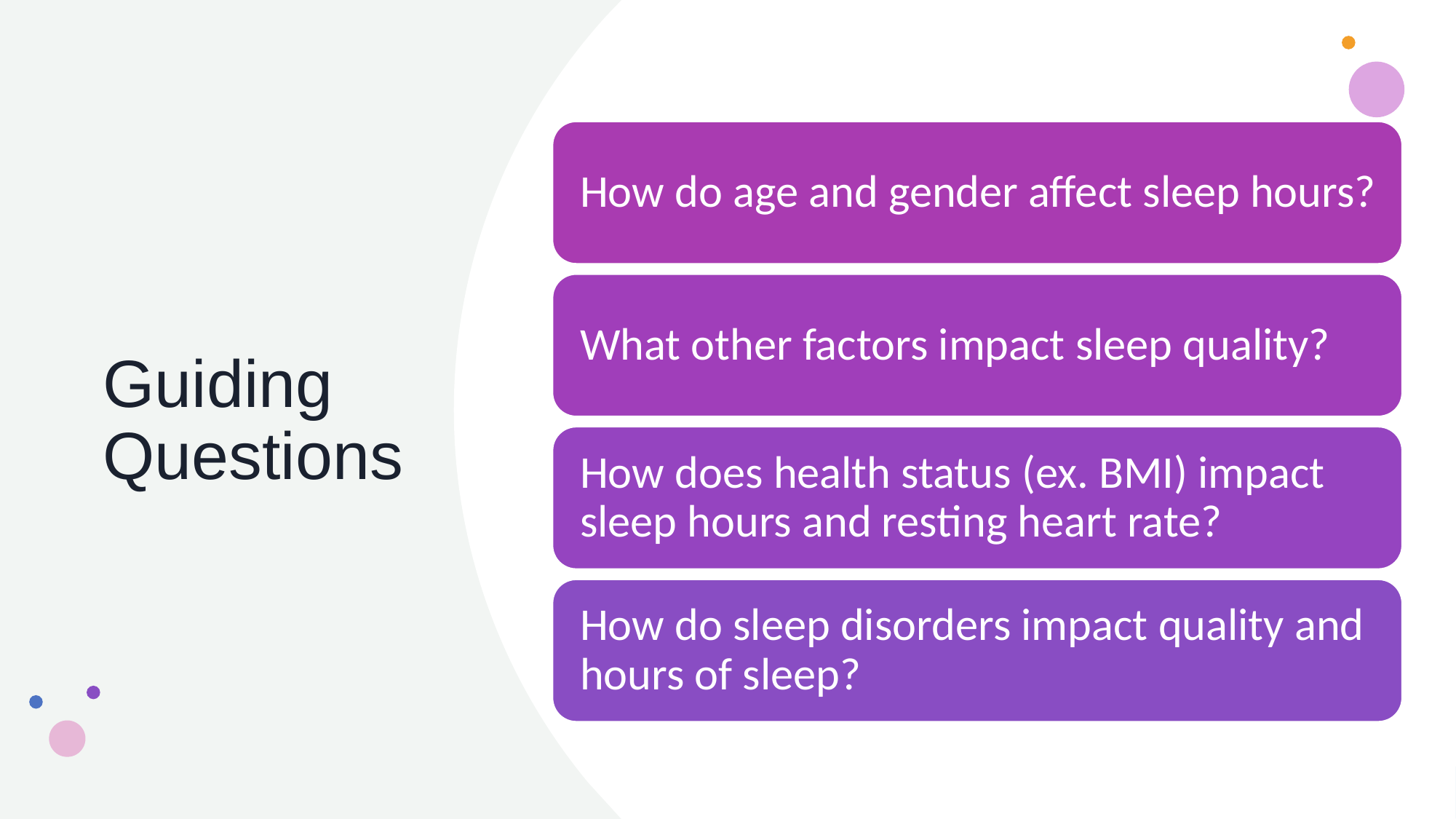

# Guiding Questions
How do age and gender affect sleep hours?
What other factors impact sleep quality?
How does health status (ex. BMI) impact sleep hours and resting heart rate?
How do sleep disorders impact quality and hours of sleep?